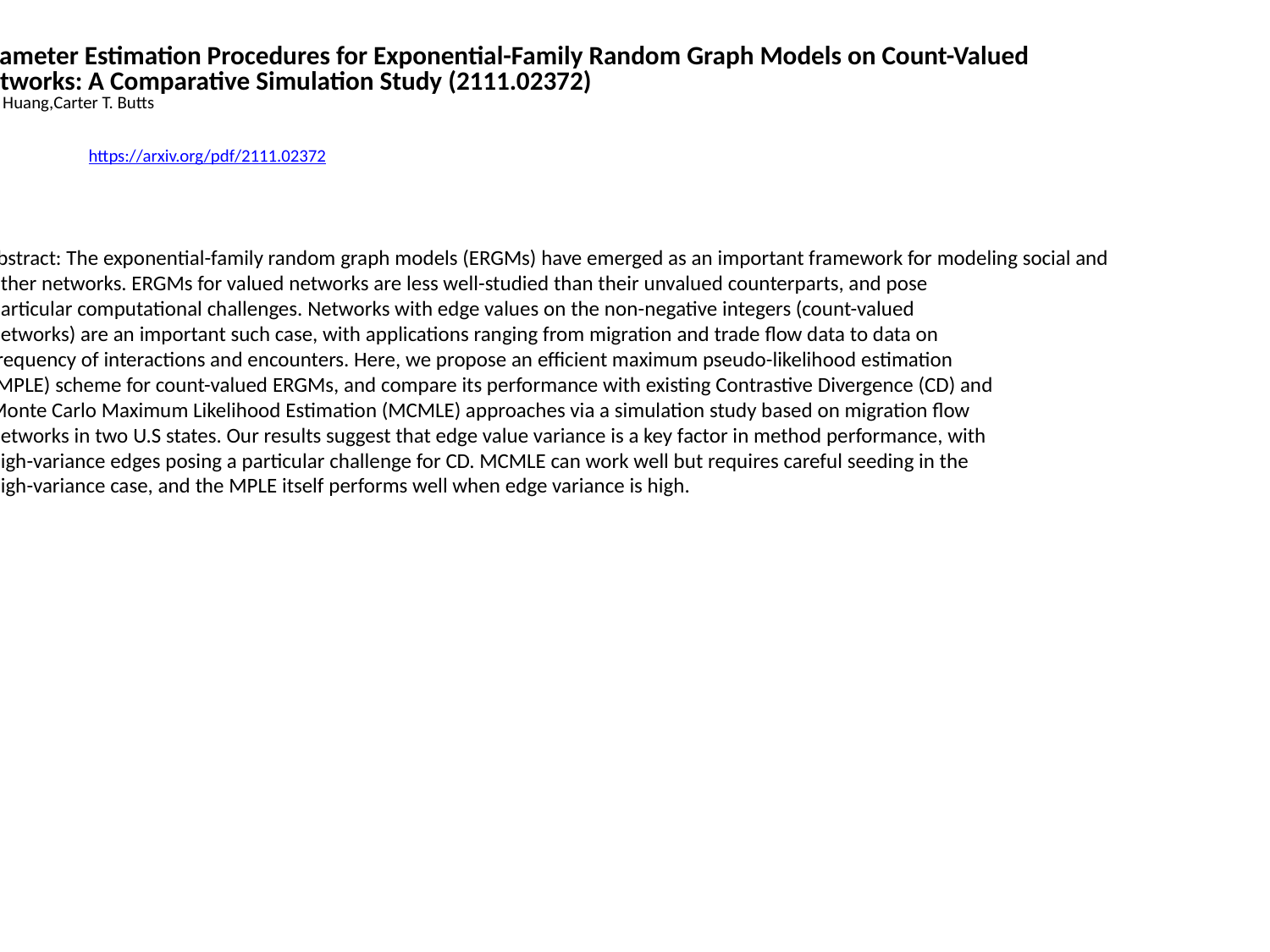

Parameter Estimation Procedures for Exponential-Family Random Graph Models on Count-Valued
 Networks: A Comparative Simulation Study (2111.02372)
Peng Huang,Carter T. Butts

https://arxiv.org/pdf/2111.02372

Abstract: The exponential-family random graph models (ERGMs) have emerged as an important framework for modeling social and
 other networks. ERGMs for valued networks are less well-studied than their unvalued counterparts, and pose
 particular computational challenges. Networks with edge values on the non-negative integers (count-valued
 networks) are an important such case, with applications ranging from migration and trade flow data to data on
 frequency of interactions and encounters. Here, we propose an efficient maximum pseudo-likelihood estimation
 (MPLE) scheme for count-valued ERGMs, and compare its performance with existing Contrastive Divergence (CD) and
 Monte Carlo Maximum Likelihood Estimation (MCMLE) approaches via a simulation study based on migration flow
 networks in two U.S states. Our results suggest that edge value variance is a key factor in method performance, with
 high-variance edges posing a particular challenge for CD. MCMLE can work well but requires careful seeding in the
 high-variance case, and the MPLE itself performs well when edge variance is high.